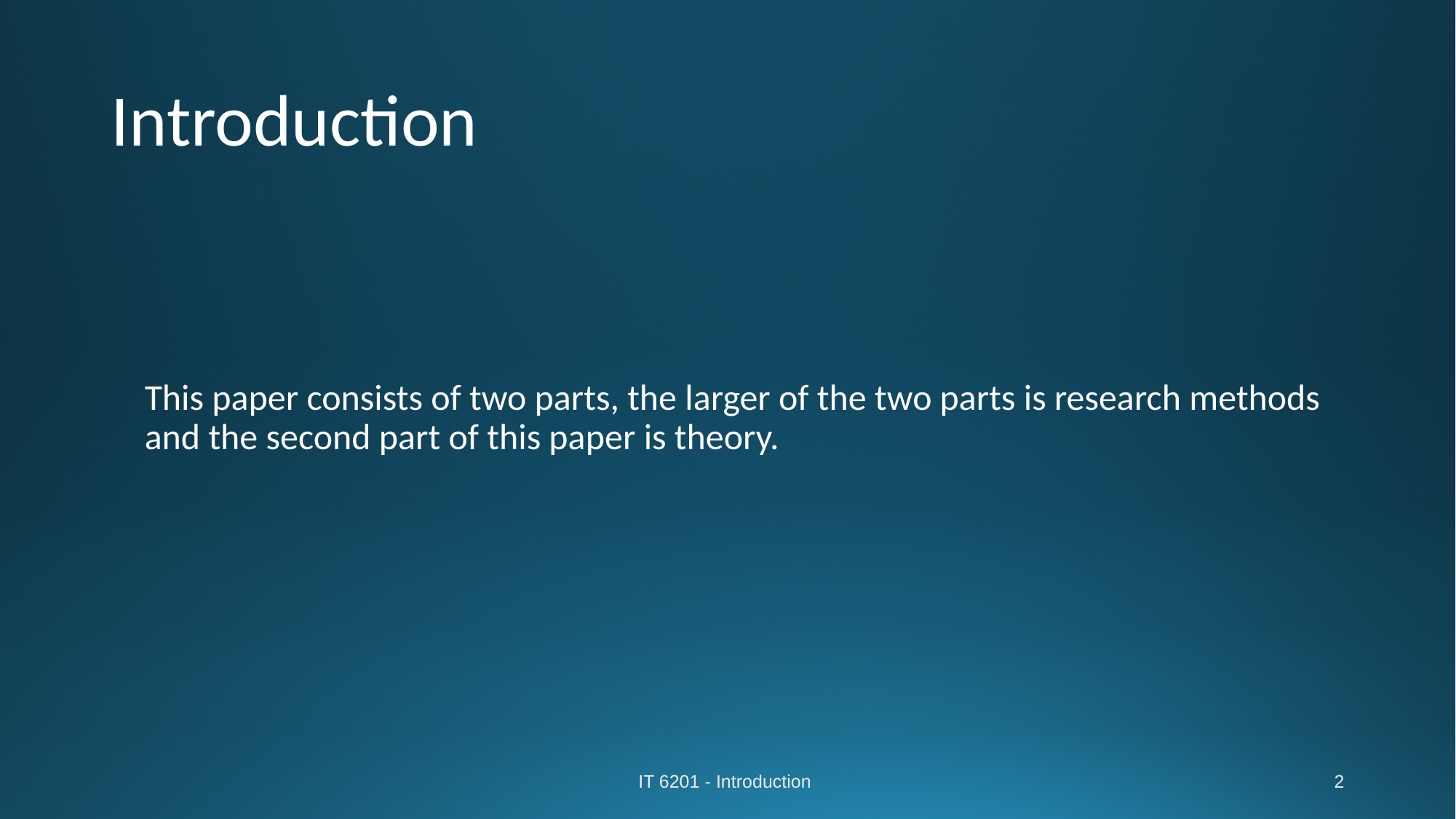

# Introduction
This paper consists of two parts, the larger of the two parts is research methods and the second part of this paper is theory.
IT 6201 - Introduction
2